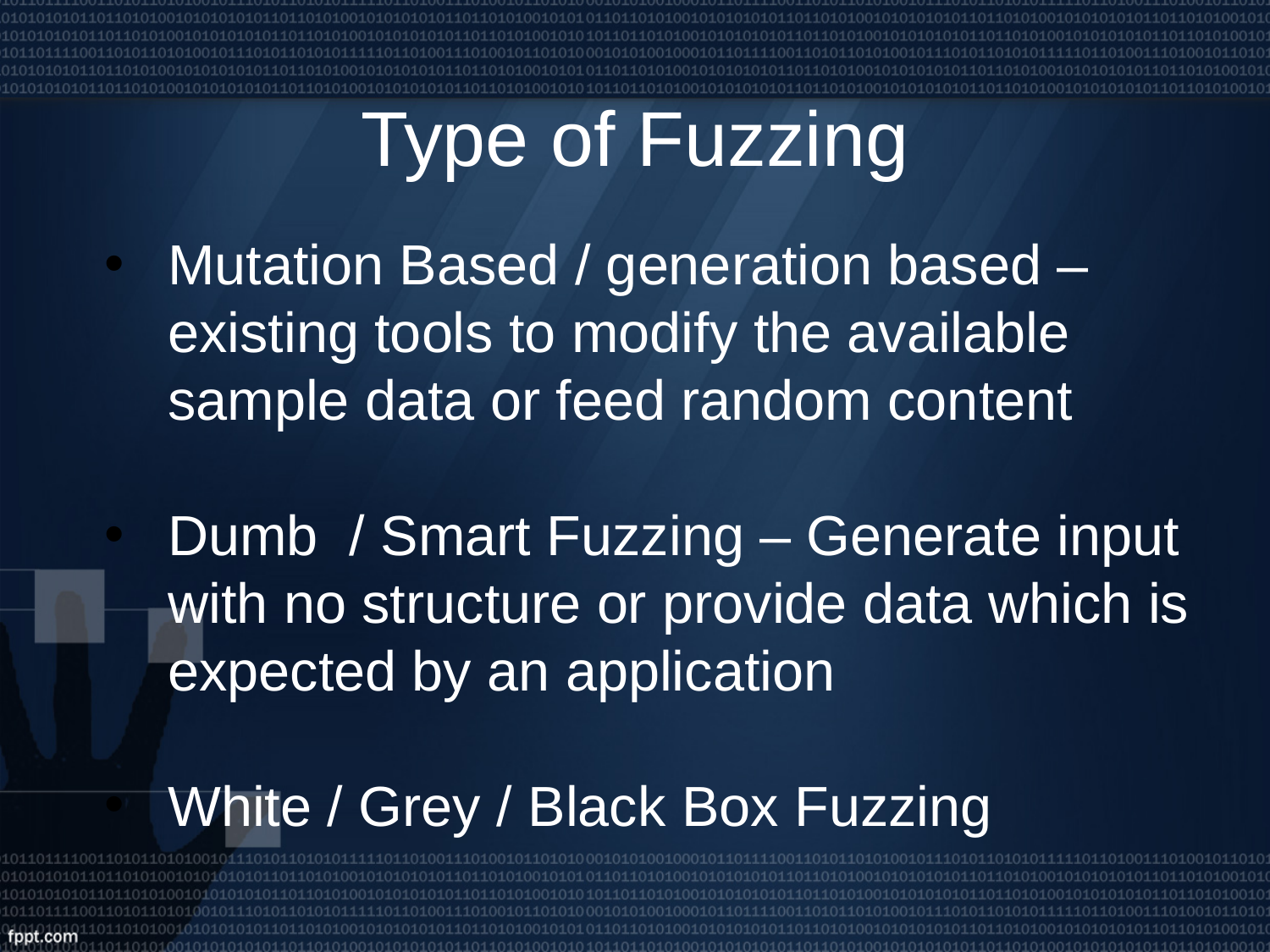

# Type of Fuzzing
Mutation Based / generation based – existing tools to modify the available sample data or feed random content

Dumb  / Smart Fuzzing – Generate input with no structure or provide data which is expected by an application

White / Grey / Black Box Fuzzing
﻿